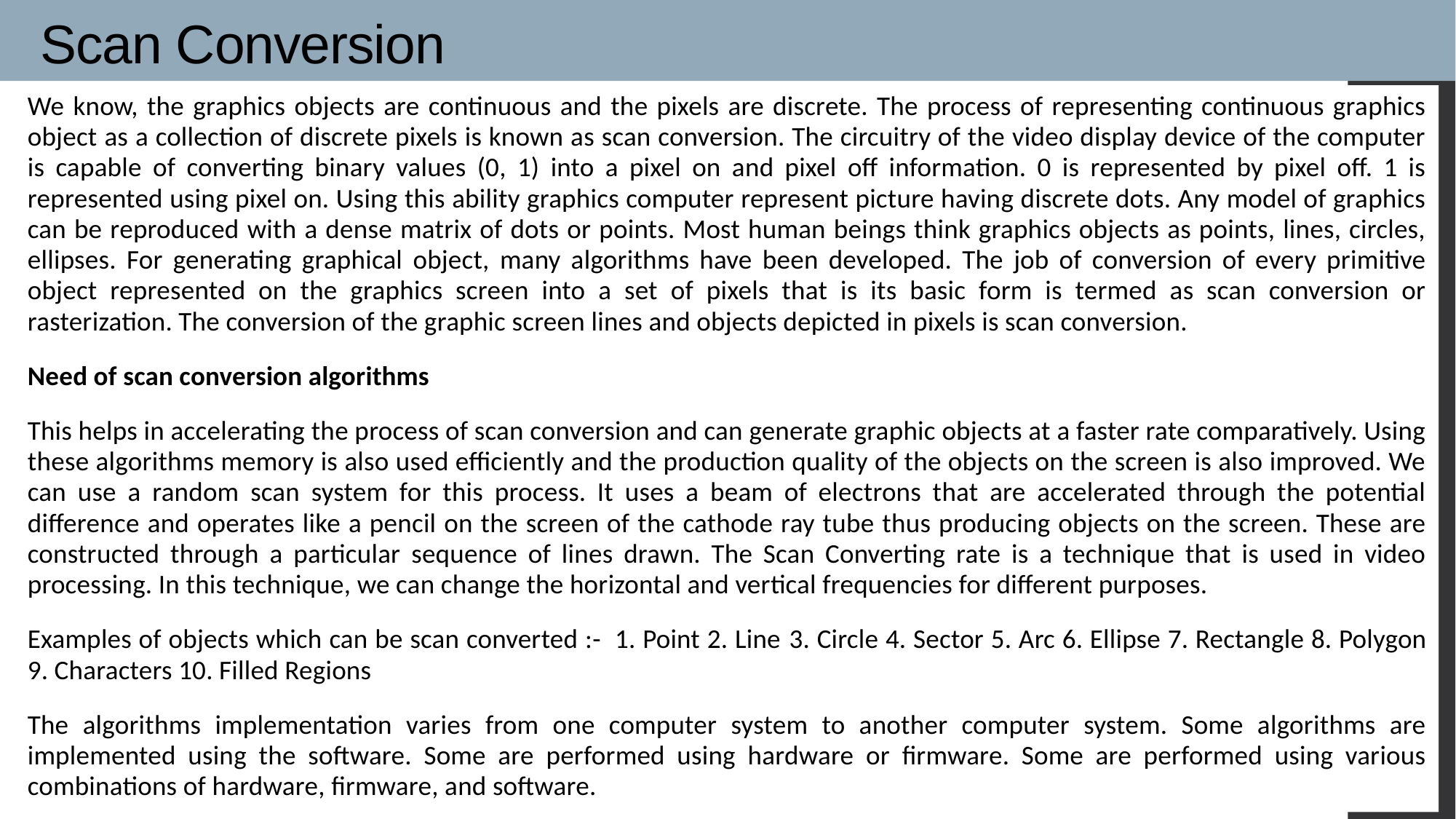

# Scan Conversion
We know, the graphics objects are continuous and the pixels are discrete. The process of representing continuous graphics object as a collection of discrete pixels is known as scan conversion. The circuitry of the video display device of the computer is capable of converting binary values (0, 1) into a pixel on and pixel off information. 0 is represented by pixel off. 1 is represented using pixel on. Using this ability graphics computer represent picture having discrete dots. Any model of graphics can be reproduced with a dense matrix of dots or points. Most human beings think graphics objects as points, lines, circles, ellipses. For generating graphical object, many algorithms have been developed. The job of conversion of every primitive object represented on the graphics screen into a set of pixels that is its basic form is termed as scan conversion or rasterization. The conversion of the graphic screen lines and objects depicted in pixels is scan conversion.
Need of scan conversion algorithms
This helps in accelerating the process of scan conversion and can generate graphic objects at a faster rate comparatively. Using these algorithms memory is also used efficiently and the production quality of the objects on the screen is also improved. We can use a random scan system for this process. It uses a beam of electrons that are accelerated through the potential difference and operates like a pencil on the screen of the cathode ray tube thus producing objects on the screen. These are constructed through a particular sequence of lines drawn. The Scan Converting rate is a technique that is used in video processing. In this technique, we can change the horizontal and vertical frequencies for different purposes.
Examples of objects which can be scan converted :-  1. Point 2. Line 3. Circle 4. Sector 5. Arc 6. Ellipse 7. Rectangle 8. Polygon 9. Characters 10. Filled Regions
The algorithms implementation varies from one computer system to another computer system. Some algorithms are implemented using the software. Some are performed using hardware or firmware. Some are performed using various combinations of hardware, firmware, and software.